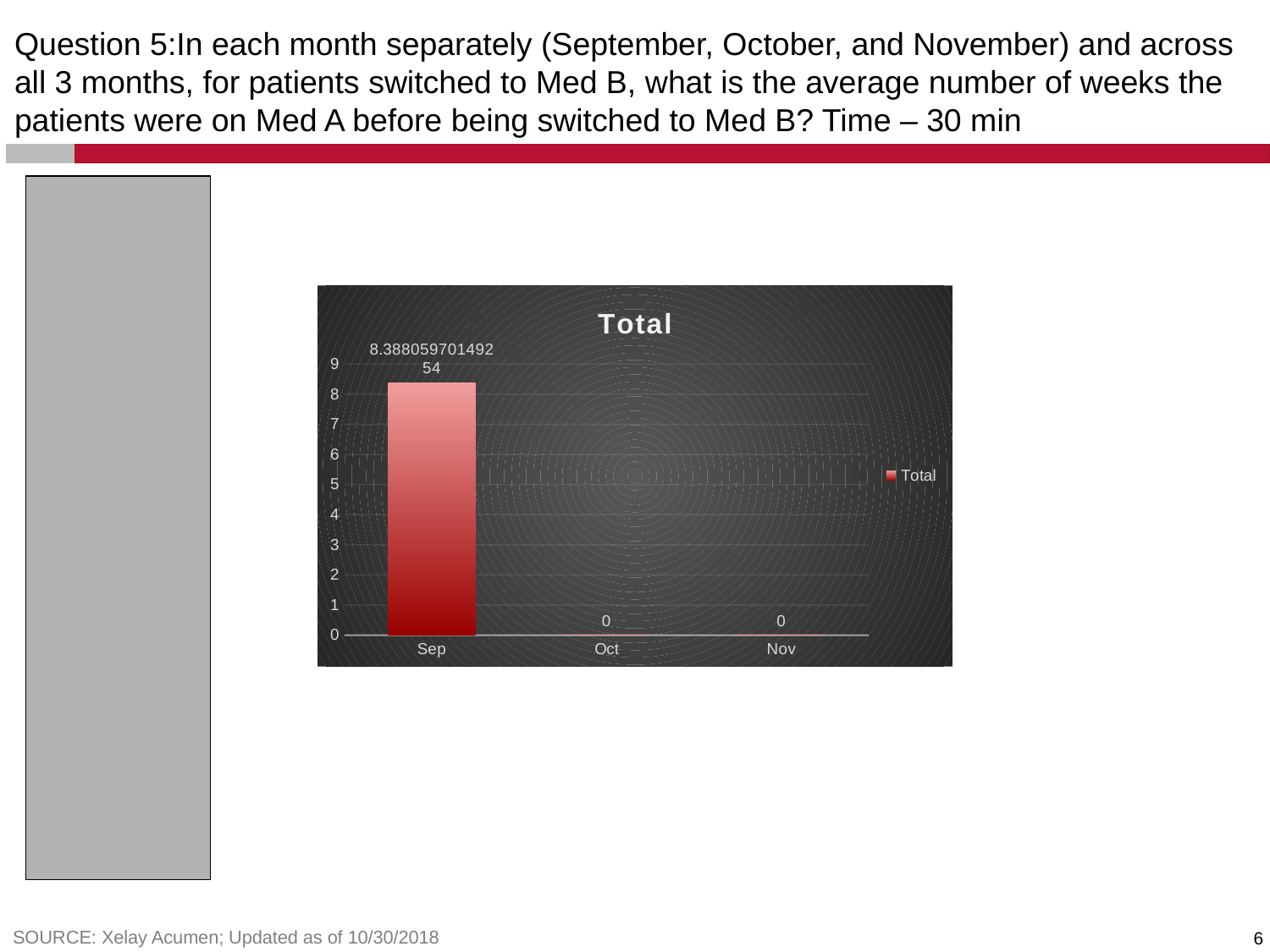

# Question 5:In each month separately (September, October, and November) and across all 3 months, for patients switched to Med B, what is the average number of weeks the patients were on Med A before being switched to Med B? Time – 30 min

### Chart:

| Category | Total |
|---|---|
| Sep | 8.388059701492539 |
| Oct | None |
| Nov | None |
SOURCE: Xelay Acumen; Updated as of 10/30/2018
6